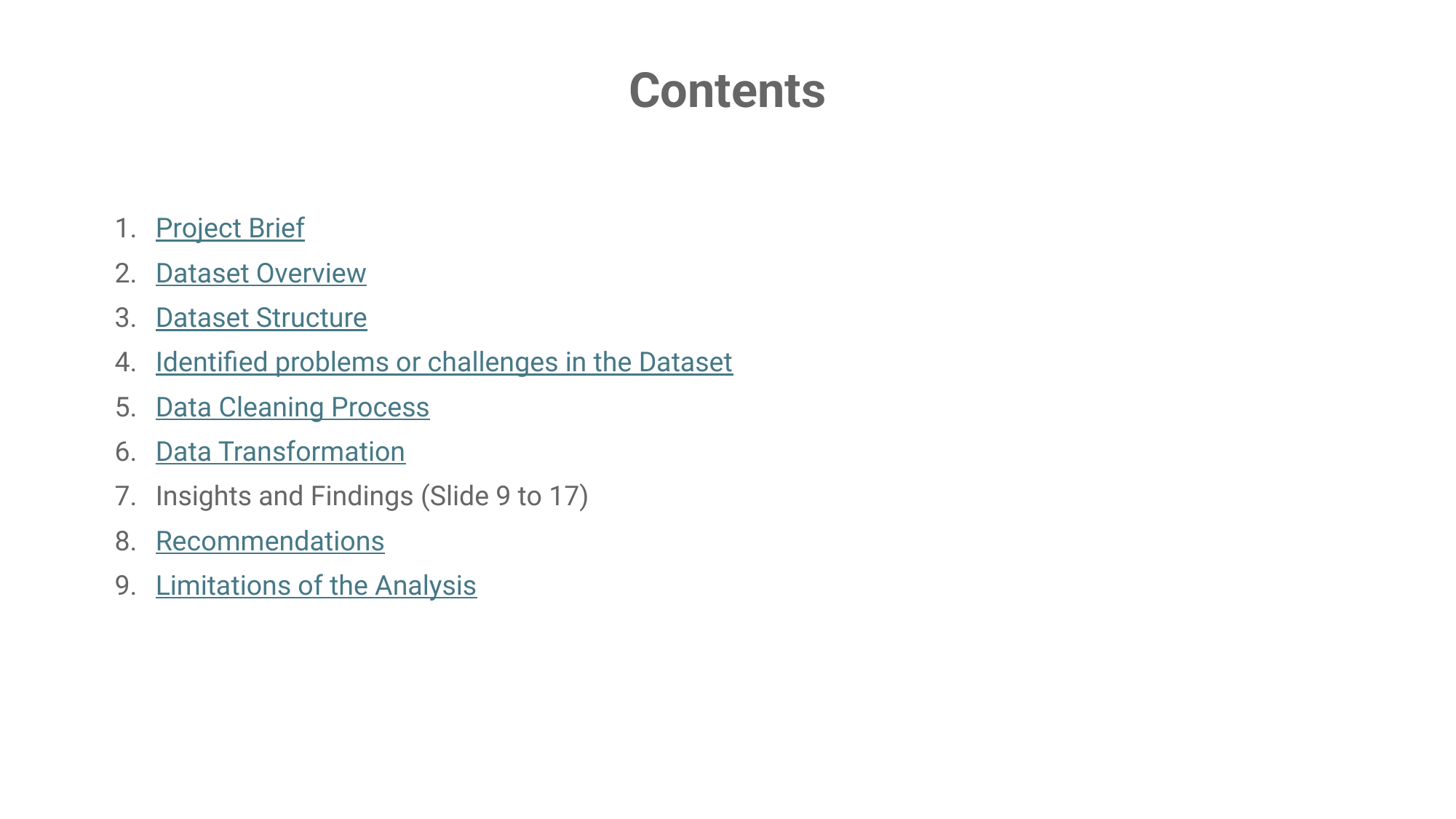

Contents
Project Brief
Dataset Overview
Dataset Structure
Identified problems or challenges in the Dataset
Data Cleaning Process
Data Transformation
Insights and Findings (Slide 9 to 17)
Recommendations
Limitations of the Analysis